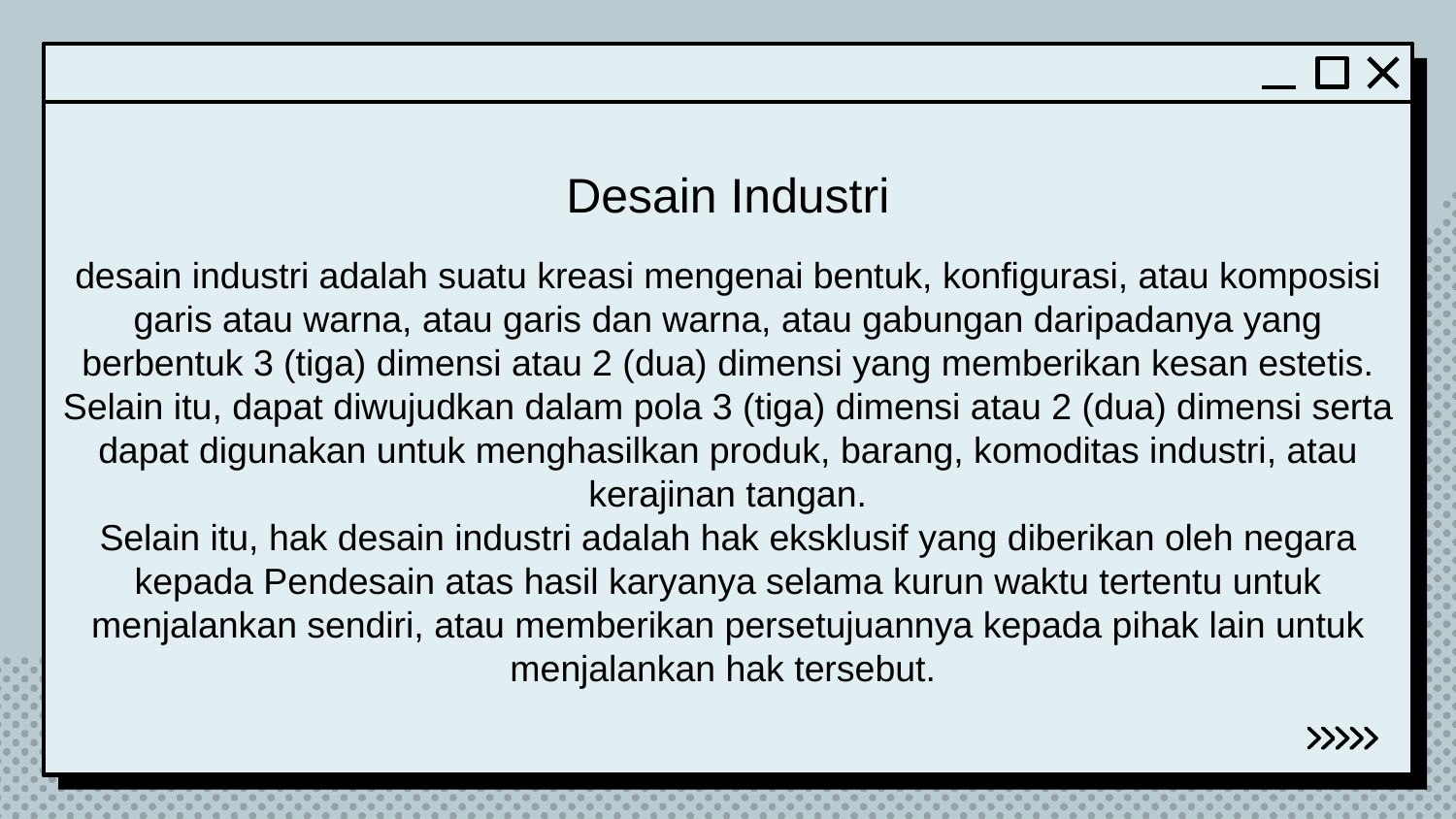

Desain Industri
desain industri adalah suatu kreasi mengenai bentuk, konfigurasi, atau komposisi garis atau warna, atau garis dan warna, atau gabungan daripadanya yang berbentuk 3 (tiga) dimensi atau 2 (dua) dimensi yang memberikan kesan estetis. Selain itu, dapat diwujudkan dalam pola 3 (tiga) dimensi atau 2 (dua) dimensi serta dapat digunakan untuk menghasilkan produk, barang, komoditas industri, atau kerajinan tangan.
Selain itu, hak desain industri adalah hak eksklusif yang diberikan oleh negara kepada Pendesain atas hasil karyanya selama kurun waktu tertentu untuk menjalankan sendiri, atau memberikan persetujuannya kepada pihak lain untuk menjalankan hak tersebut.